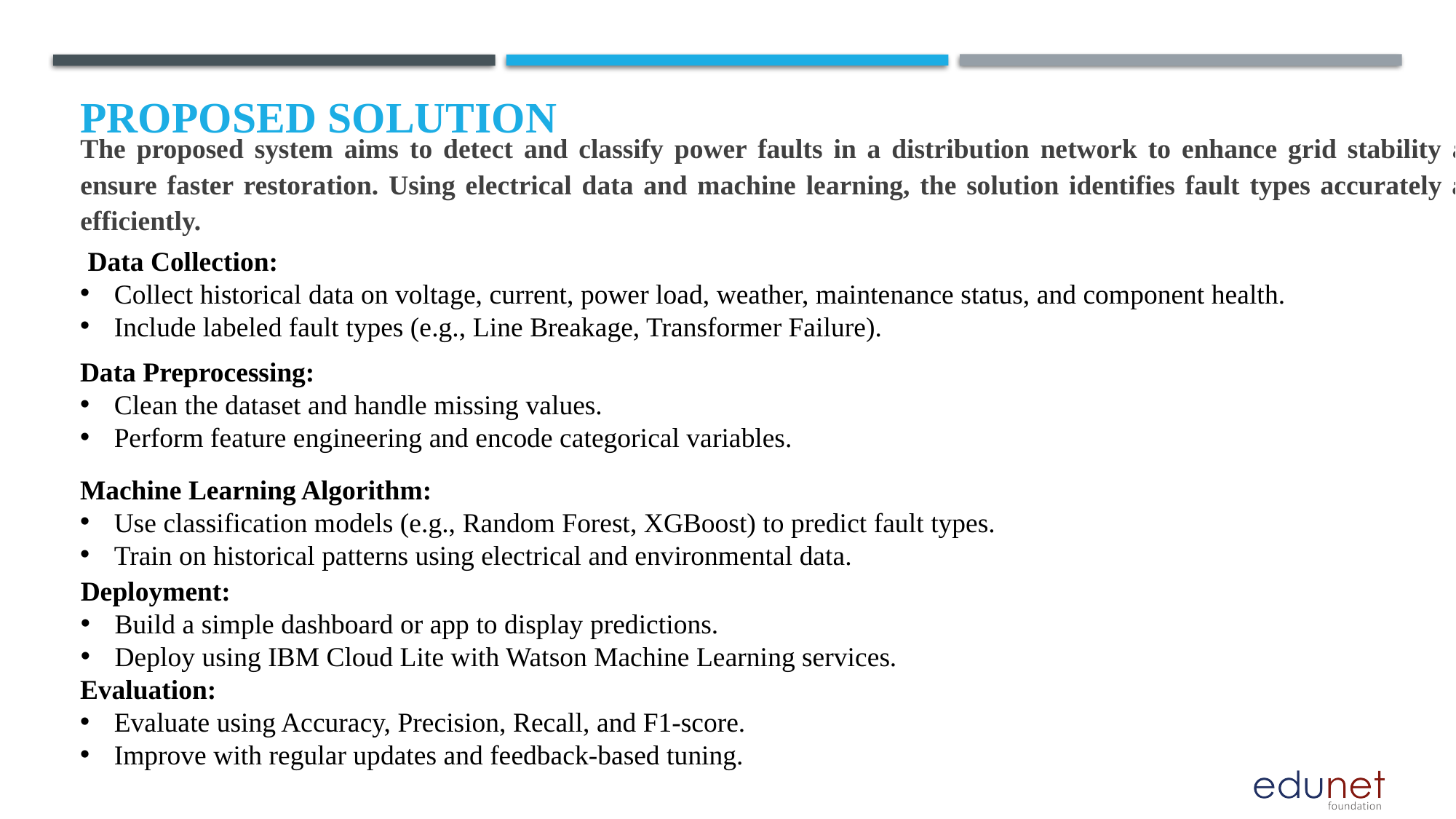

# Proposed Solution
The proposed system aims to detect and classify power faults in a distribution network to enhance grid stability and ensure faster restoration. Using electrical data and machine learning, the solution identifies fault types accurately and efficiently.

 Data Collection:
Collect historical data on voltage, current, power load, weather, maintenance status, and component health.
Include labeled fault types (e.g., Line Breakage, Transformer Failure).

Data Preprocessing:
Clean the dataset and handle missing values.
Perform feature engineering and encode categorical variables.
Machine Learning Algorithm:
Use classification models (e.g., Random Forest, XGBoost) to predict fault types.
Train on historical patterns using electrical and environmental data.
Deployment:
Build a simple dashboard or app to display predictions.
Deploy using IBM Cloud Lite with Watson Machine Learning services.
Evaluation:
Evaluate using Accuracy, Precision, Recall, and F1-score.
Improve with regular updates and feedback-based tuning.